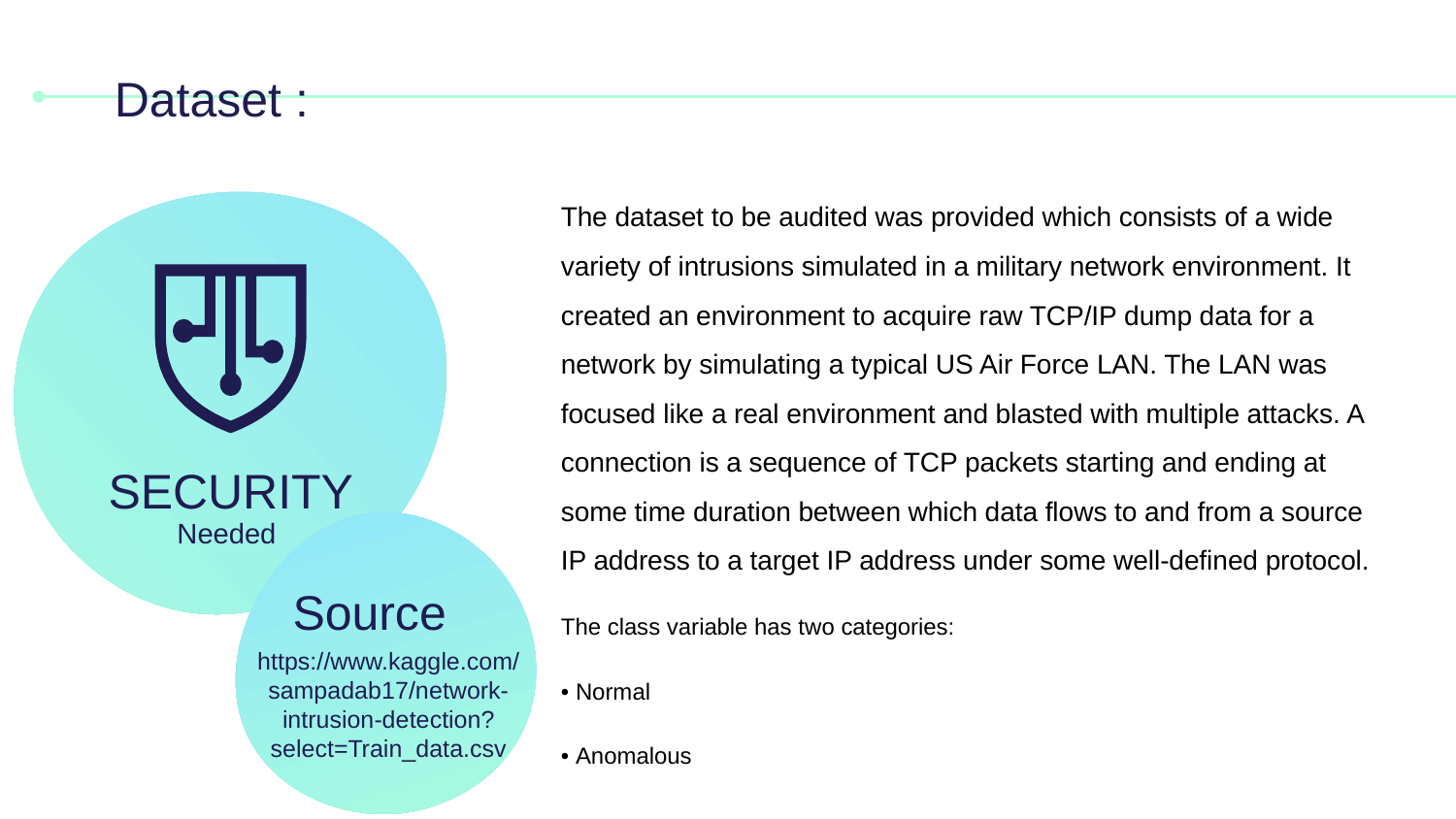

# Dataset :
The dataset to be audited was provided which consists of a wide variety of intrusions simulated in a military network environment. It created an environment to acquire raw TCP/IP dump data for a network by simulating a typical US Air Force LAN. The LAN was focused like a real environment and blasted with multiple attacks. A connection is a sequence of TCP packets starting and ending at some time duration between which data flows to and from a source IP address to a target IP address under some well-defined protocol.
The class variable has two categories:
• Normal
• Anomalous

SECURITY
Needed

Source
https://www.kaggle.com/sampadab17/network-intrusion-detection?select=Train_data.csv